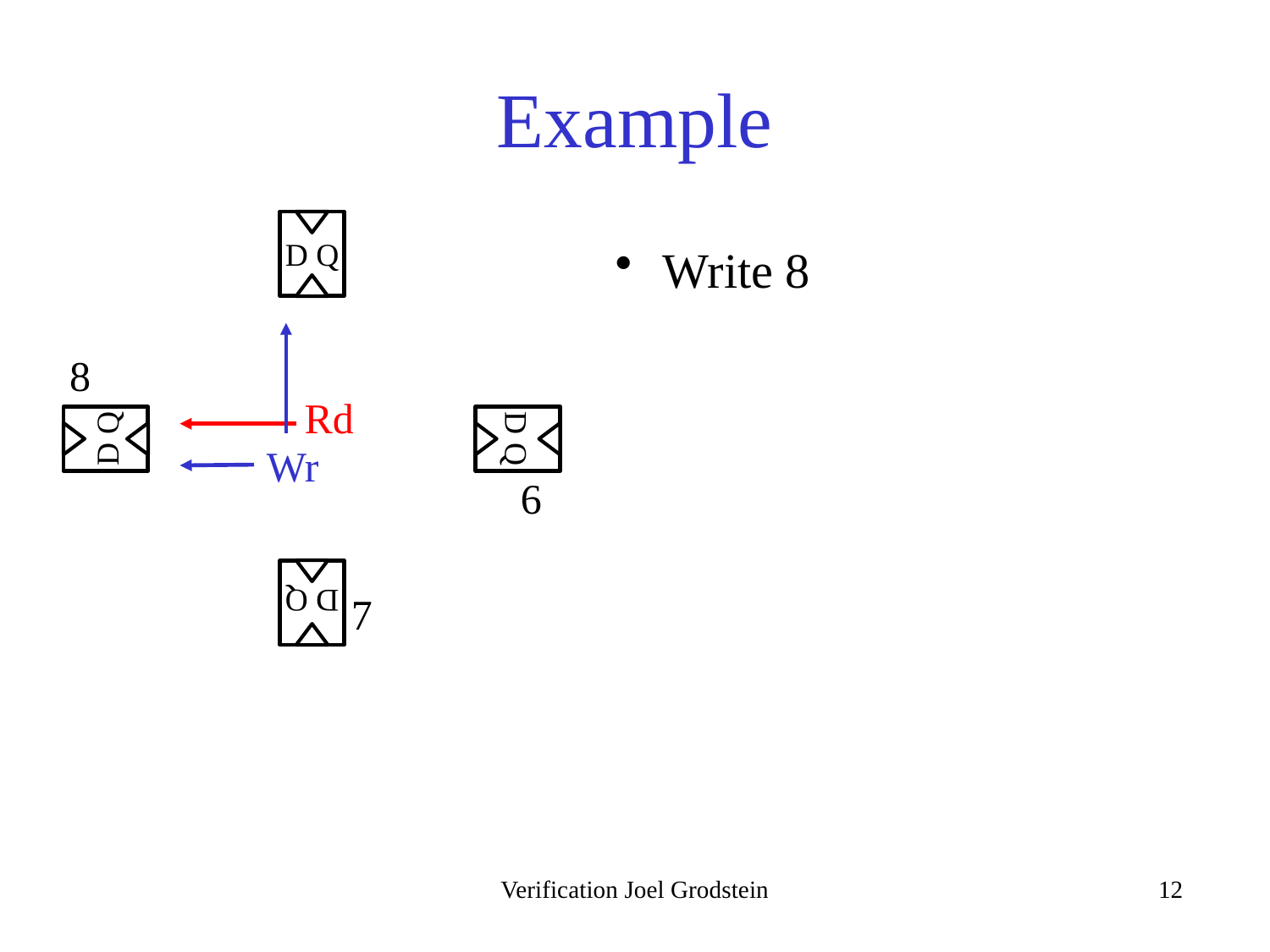

# Example
D Q

Write 8
8
Rd
D Q

D Q

Wr
6
D Q

7
Verification Joel Grodstein